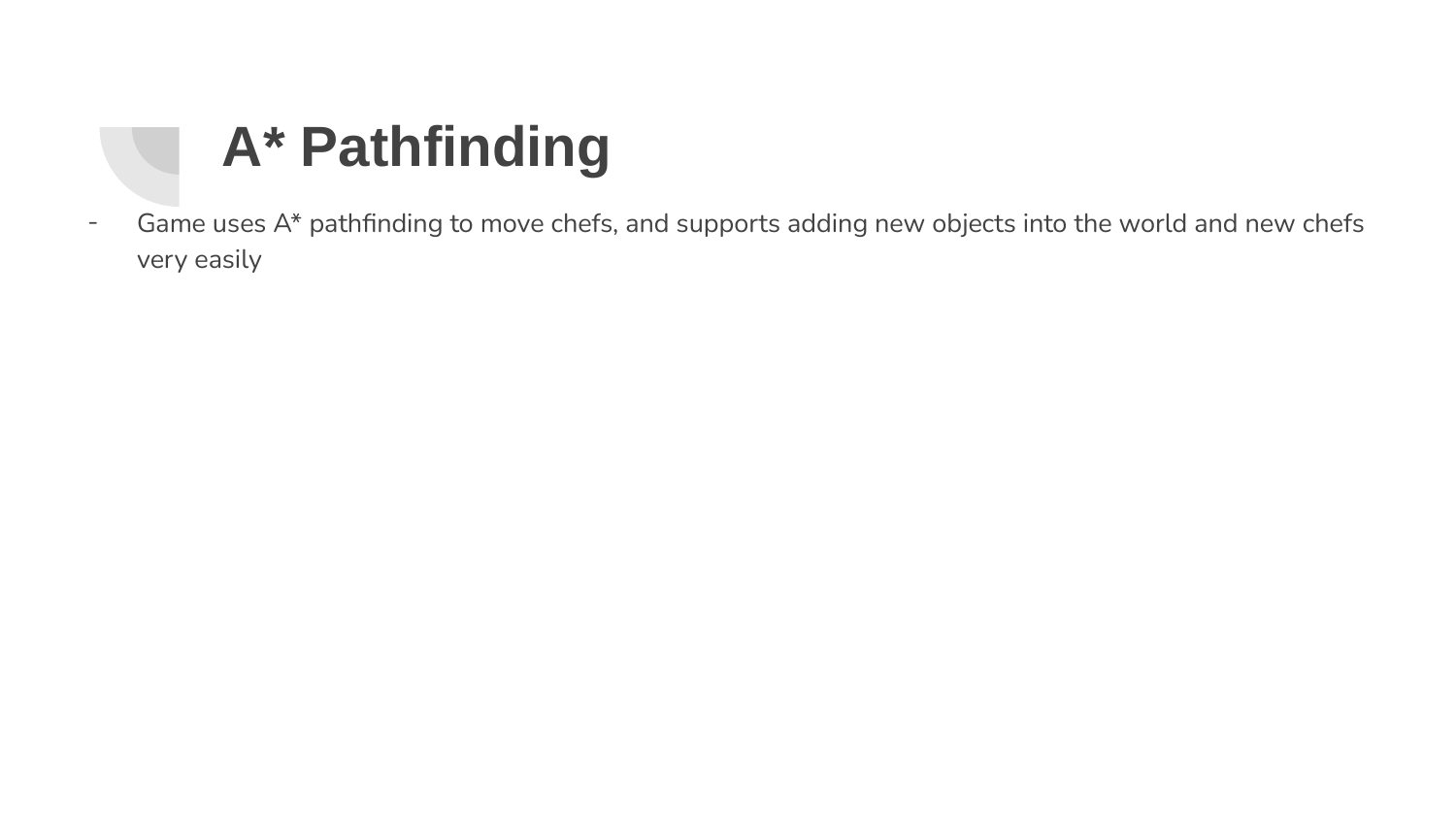

# A* Pathfinding

Game uses A* pathfinding to move chefs, and supports adding new objects into the world and new chefs very easily